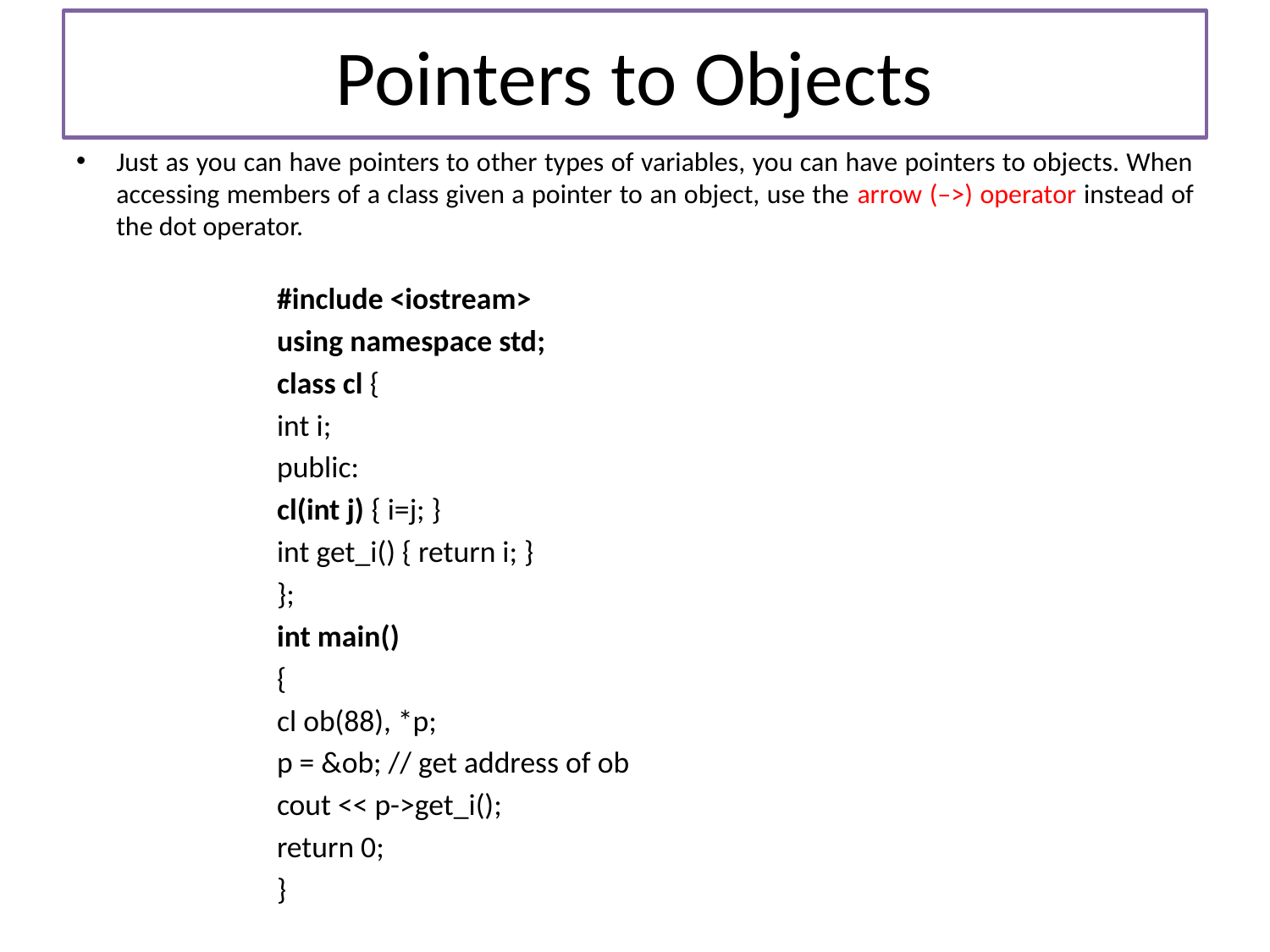

# Pointers to Objects
Just as you can have pointers to other types of variables, you can have pointers to objects. When accessing members of a class given a pointer to an object, use the arrow (–>) operator instead of the dot operator.

#include <iostream>
using namespace std;
class cl {
int i;
public:
cl(int j) { i=j; }
int get_i() { return i; }
};
int main()
{
cl ob(88), *p;
p = &ob; // get address of ob
cout << p->get_i();
return 0;
}